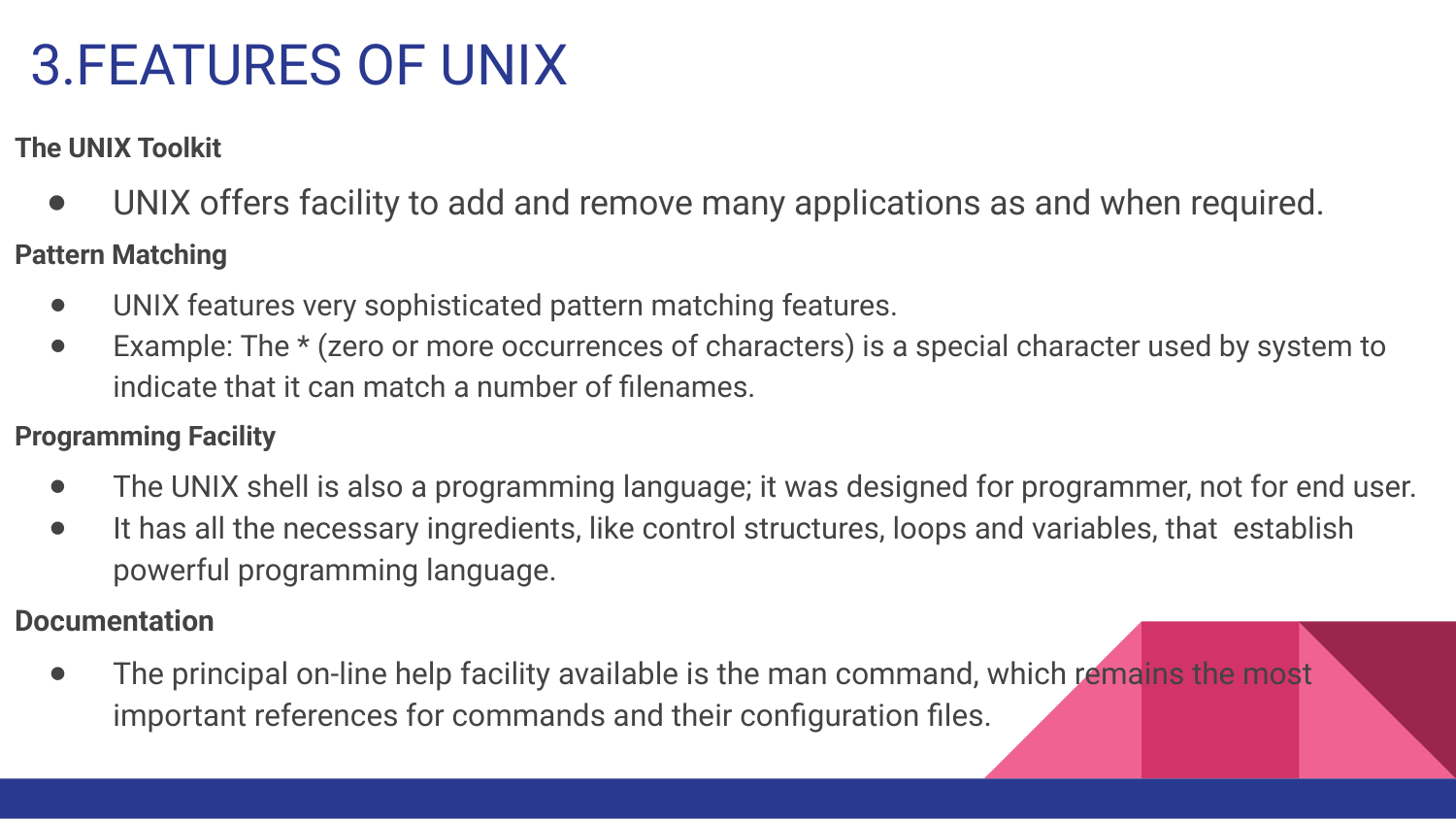

# 3.FEATURES OF UNIX

The UNIX Toolkit
UNIX offers facility to add and remove many applications as and when required.
Pattern Matching
UNIX features very sophisticated pattern matching features.
Example: The * (zero or more occurrences of characters) is a special character used by system to indicate that it can match a number of filenames.
Programming Facility
The UNIX shell is also a programming language; it was designed for programmer, not for end user.
It has all the necessary ingredients, like control structures, loops and variables, that  establish powerful programming language.
Documentation
The principal on-line help facility available is the man command, which remains the most important references for commands and their configuration files.